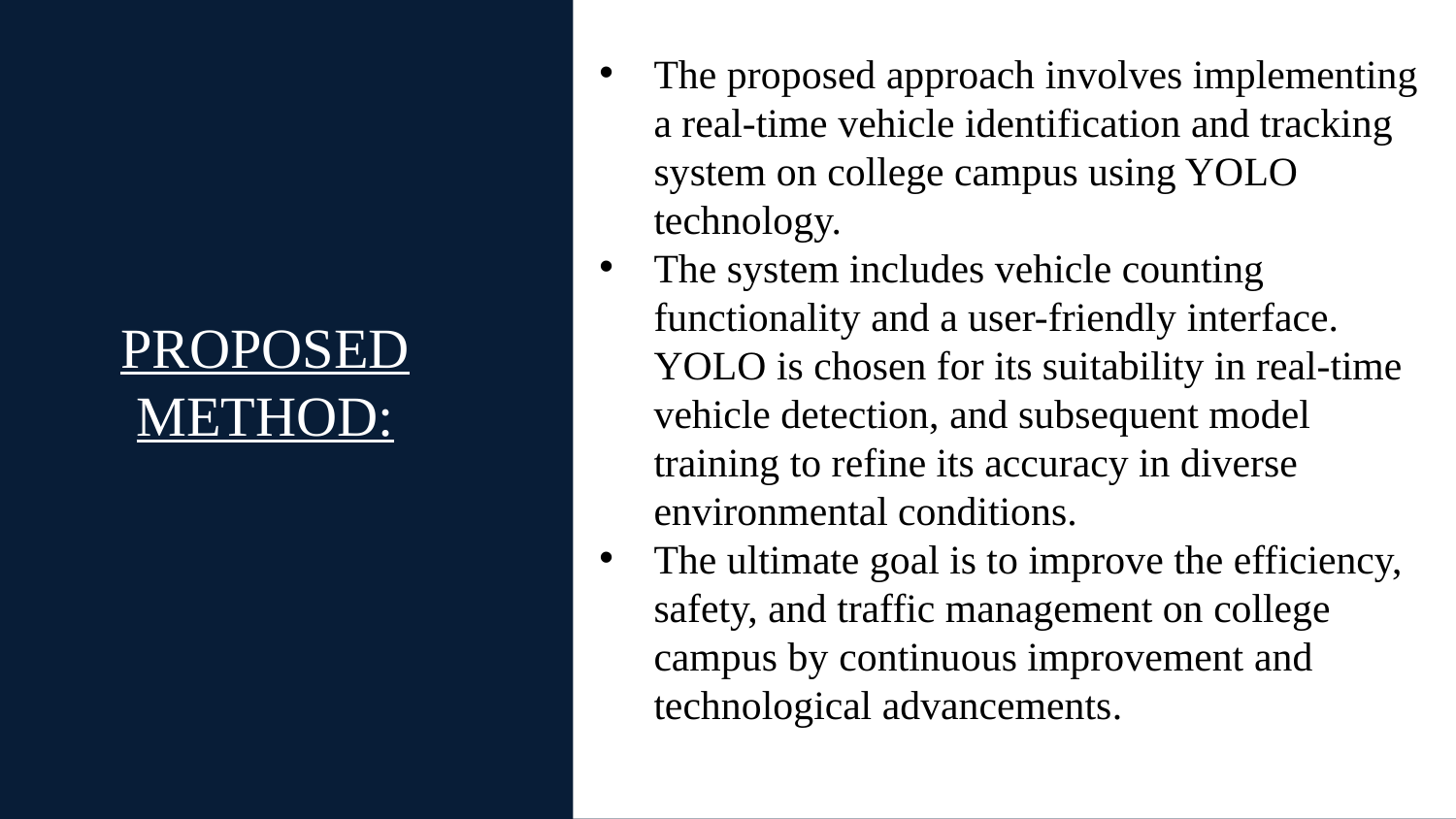

The proposed approach involves implementing a real-time vehicle identification and tracking system on college campus using YOLO technology.
The system includes vehicle counting functionality and a user-friendly interface. YOLO is chosen for its suitability in real-time vehicle detection, and subsequent model training to refine its accuracy in diverse environmental conditions.
The ultimate goal is to improve the efficiency, safety, and traffic management on college campus by continuous improvement and technological advancements.

# PROPOSED METHOD: